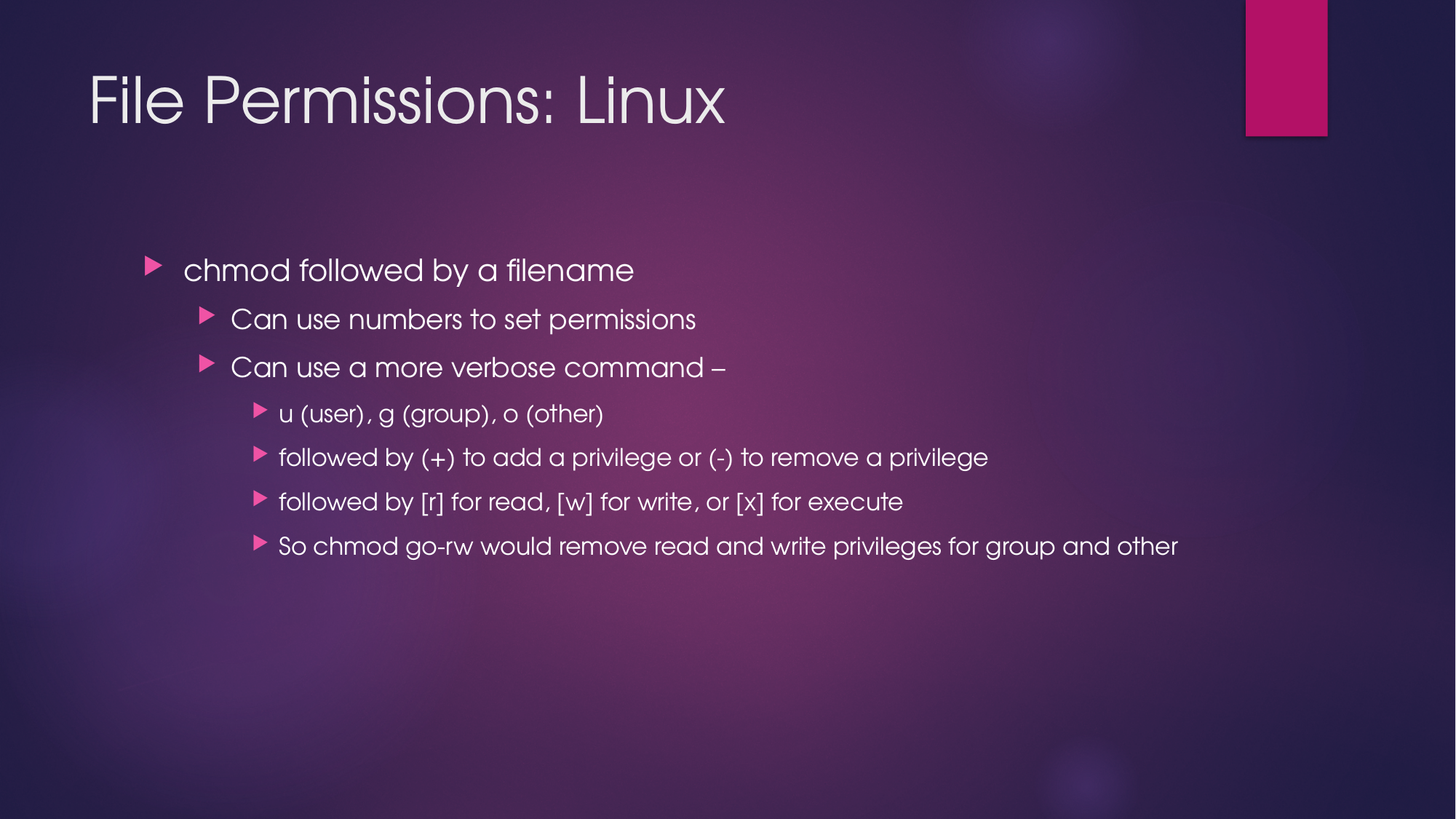

# File Permissions: Linux
chmod followed by a filename
Can use numbers to set permissions
Can use a more verbose command –
u (user), g (group), o (other)
followed by (+) to add a privilege or (-) to remove a privilege
followed by [r] for read, [w] for write, or [x] for execute
So chmod go-rw would remove read and write privileges for group and other